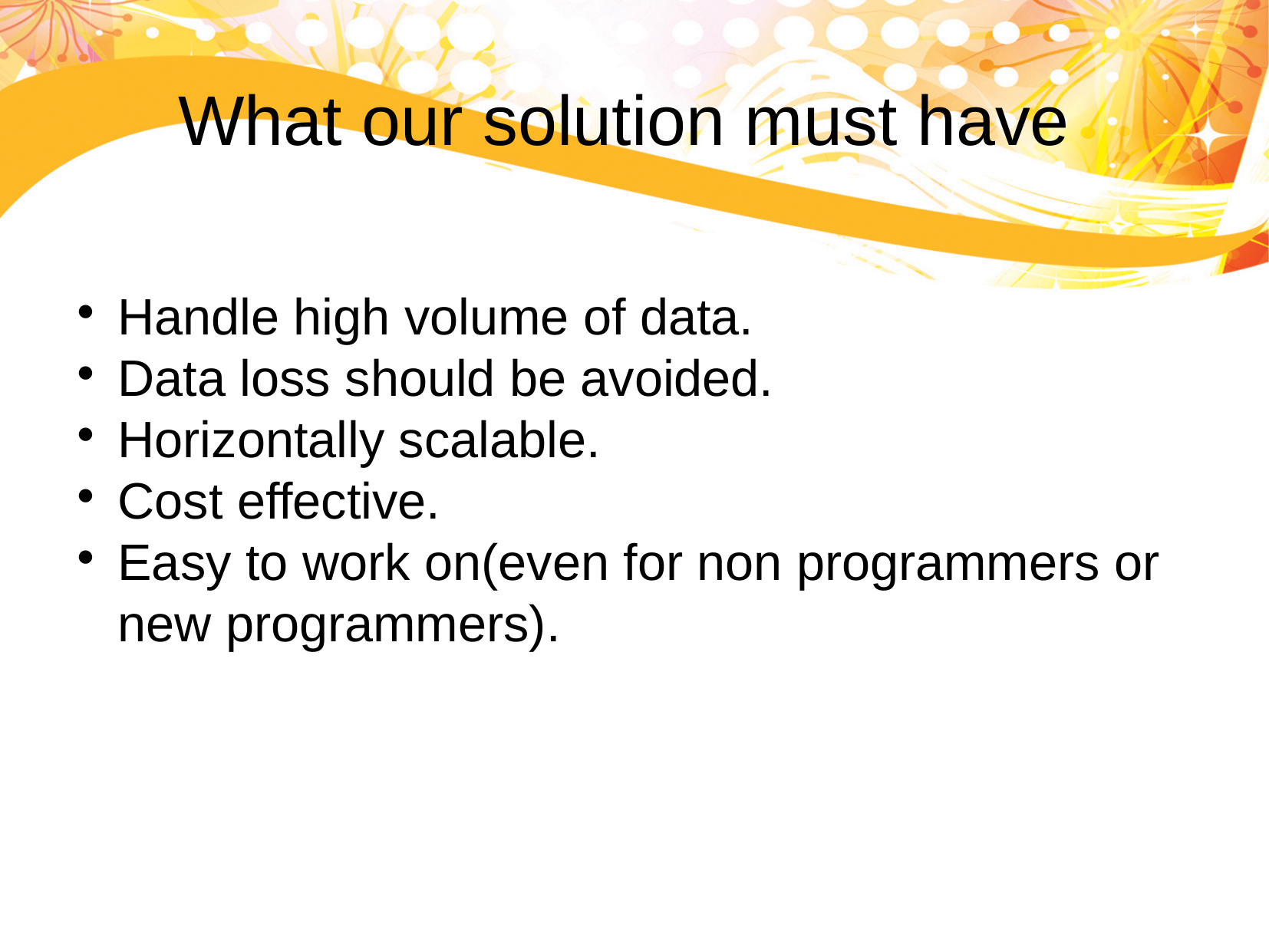

What our solution must have

Handle high volume of data.
Data loss should be avoided.
Horizontally scalable.
Cost effective.
Easy to work on(even for non programmers or new programmers).